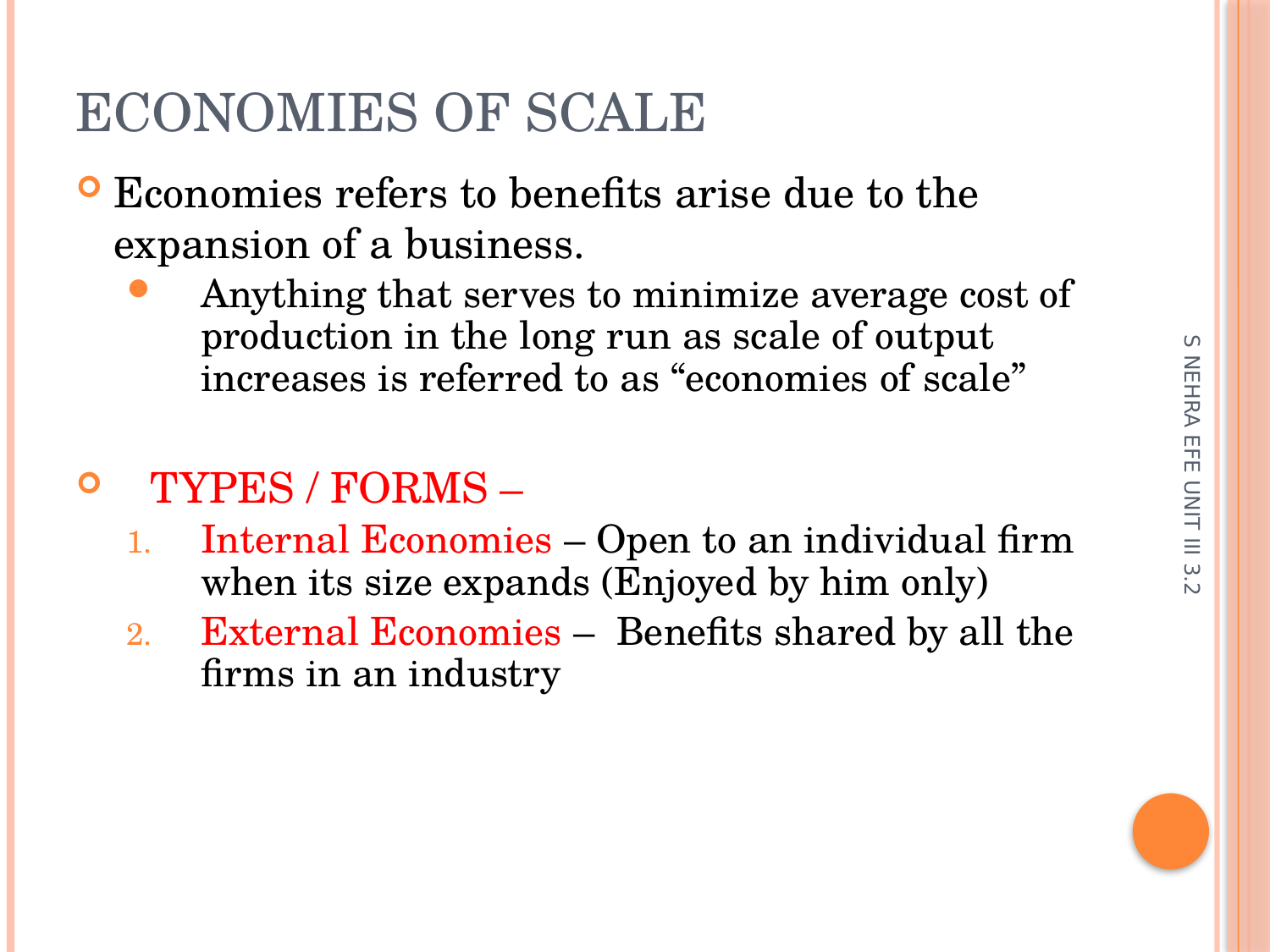

# economies of scale
Economies refers to benefits arise due to the expansion of a business.
Anything that serves to minimize average cost of production in the long run as scale of output increases is referred to as “economies of scale”

TYPES / FORMS –
Internal Economies – Open to an individual firm when its size expands (Enjoyed by him only)
External Economies –  Benefits shared by all the firms in an industry

S NEHRA EFE UNIT III 3.2